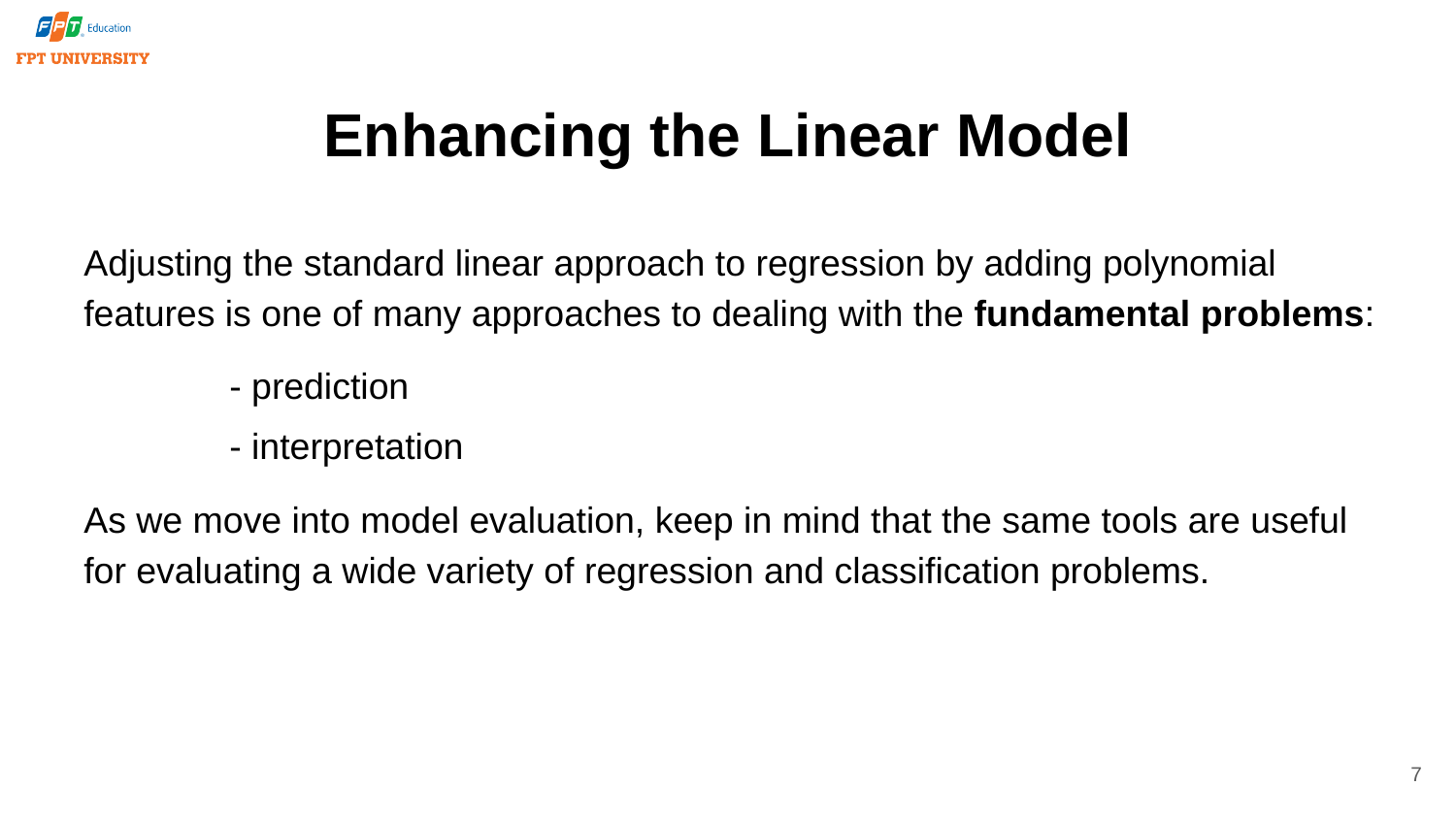

# Enhancing the Linear Model
Adjusting the standard linear approach to regression by adding polynomial features is one of many approaches to dealing with the fundamental problems:

	- prediction
	- interpretation

As we move into model evaluation, keep in mind that the same tools are useful for evaluating a wide variety of regression and classification problems.
7